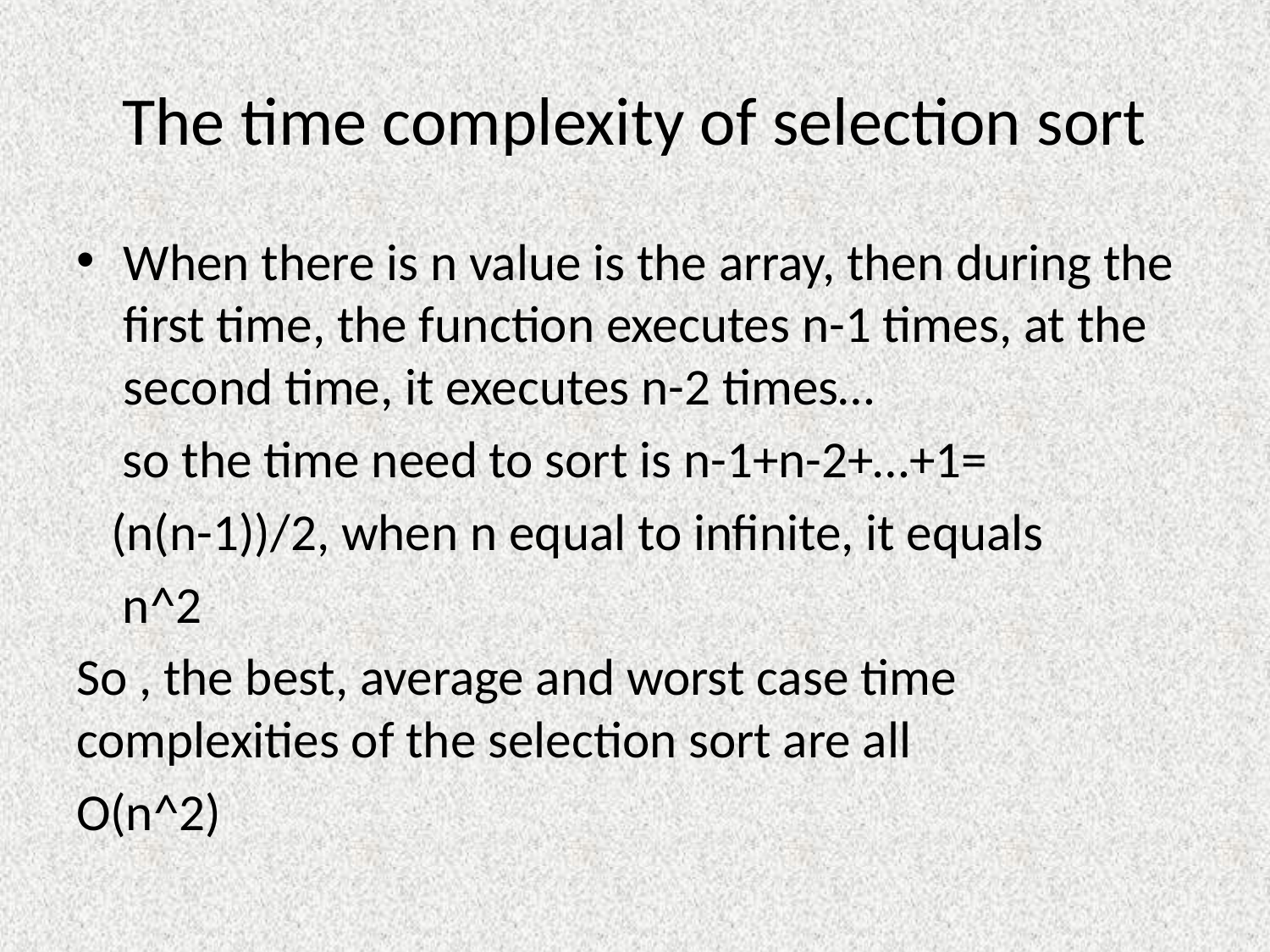

# The time complexity of selection sort
When there is n value is the array, then during the first time, the function executes n-1 times, at the second time, it executes n-2 times…
    so the time need to sort is n-1+n-2+…+1=
   (n(n-1))/2, when n equal to infinite, it equals
    n^2
So , the best, average and worst case time complexities of the selection sort are all
O(n^2)